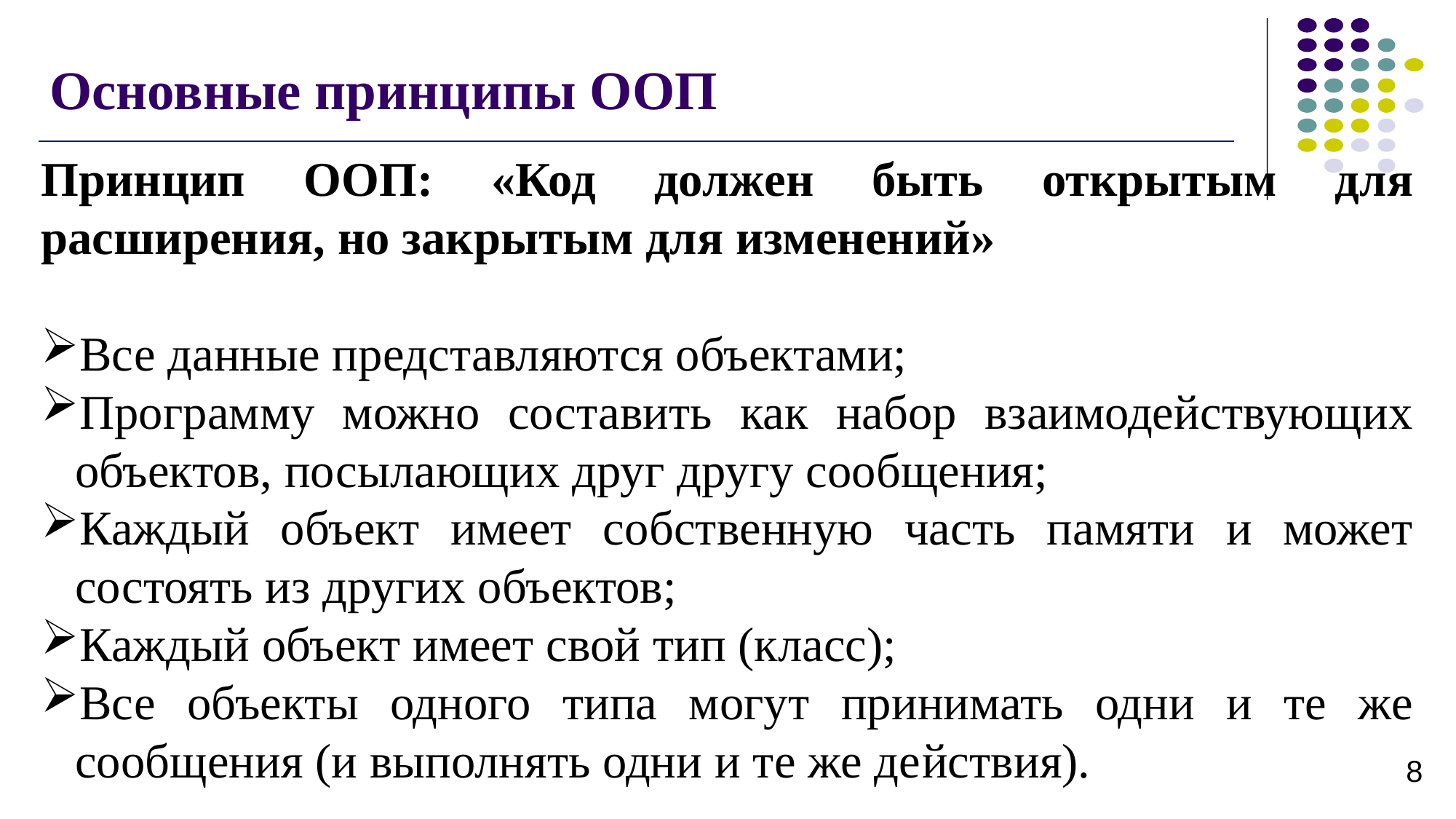

# Основные принципы ООП
Принцип ООП: «Код должен быть открытым для расширения, но закрытым для изменений»

Все данные представляются объектами;
Программу можно составить как набор взаимодействующих объектов, посылающих друг другу сообщения;
Каждый объект имеет собственную часть памяти и может состоять из других объектов;
Каждый объект имеет свой тип (класс);
Все объекты одного типа могут принимать одни и те же сообщения (и выполнять одни и те же действия).
8